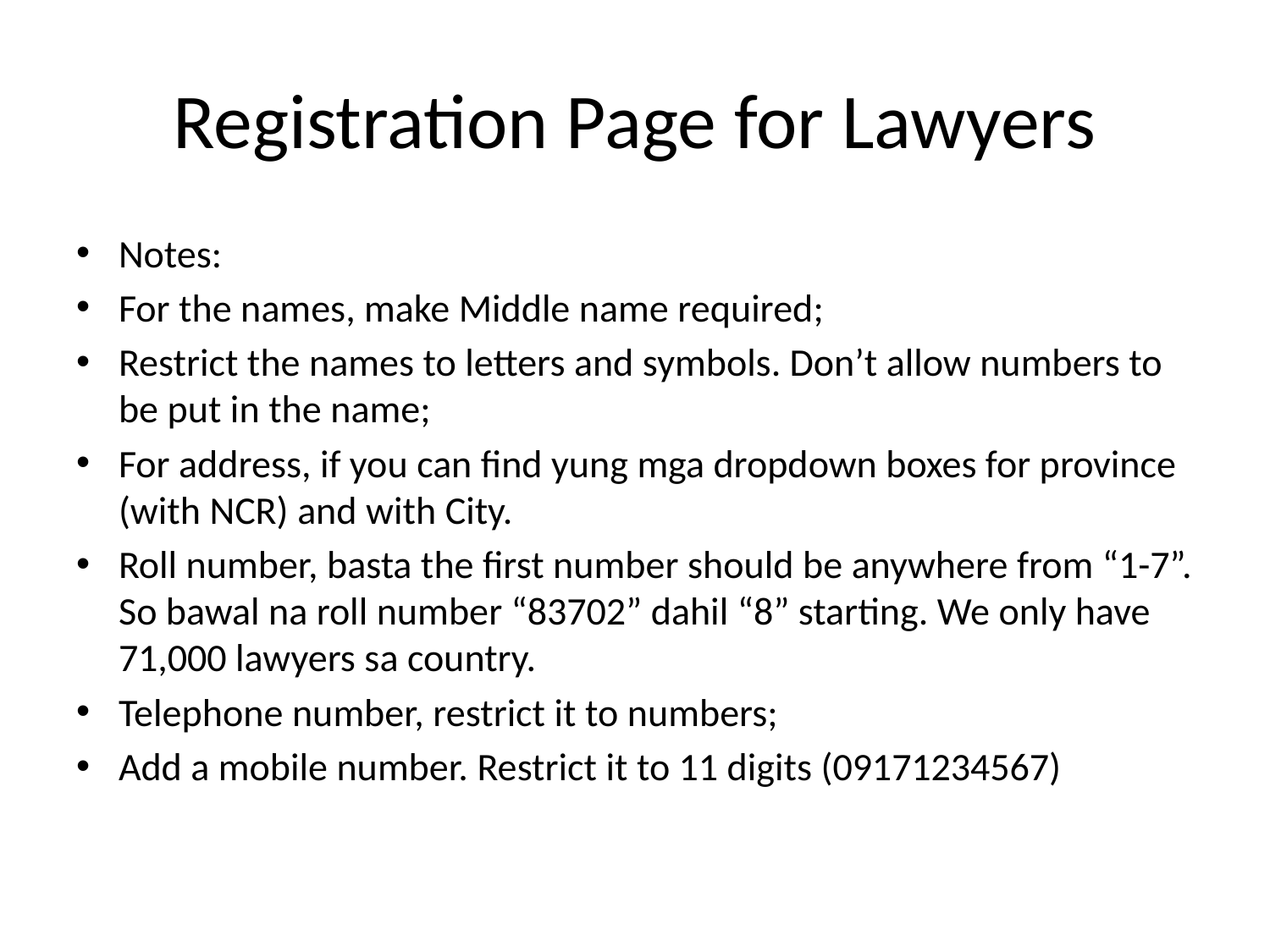

# Registration Page for Lawyers
Notes:
For the names, make Middle name required;
Restrict the names to letters and symbols. Don’t allow numbers to be put in the name;
For address, if you can find yung mga dropdown boxes for province (with NCR) and with City.
Roll number, basta the first number should be anywhere from “1-7”. So bawal na roll number “83702” dahil “8” starting. We only have 71,000 lawyers sa country.
Telephone number, restrict it to numbers;
Add a mobile number. Restrict it to 11 digits (09171234567)